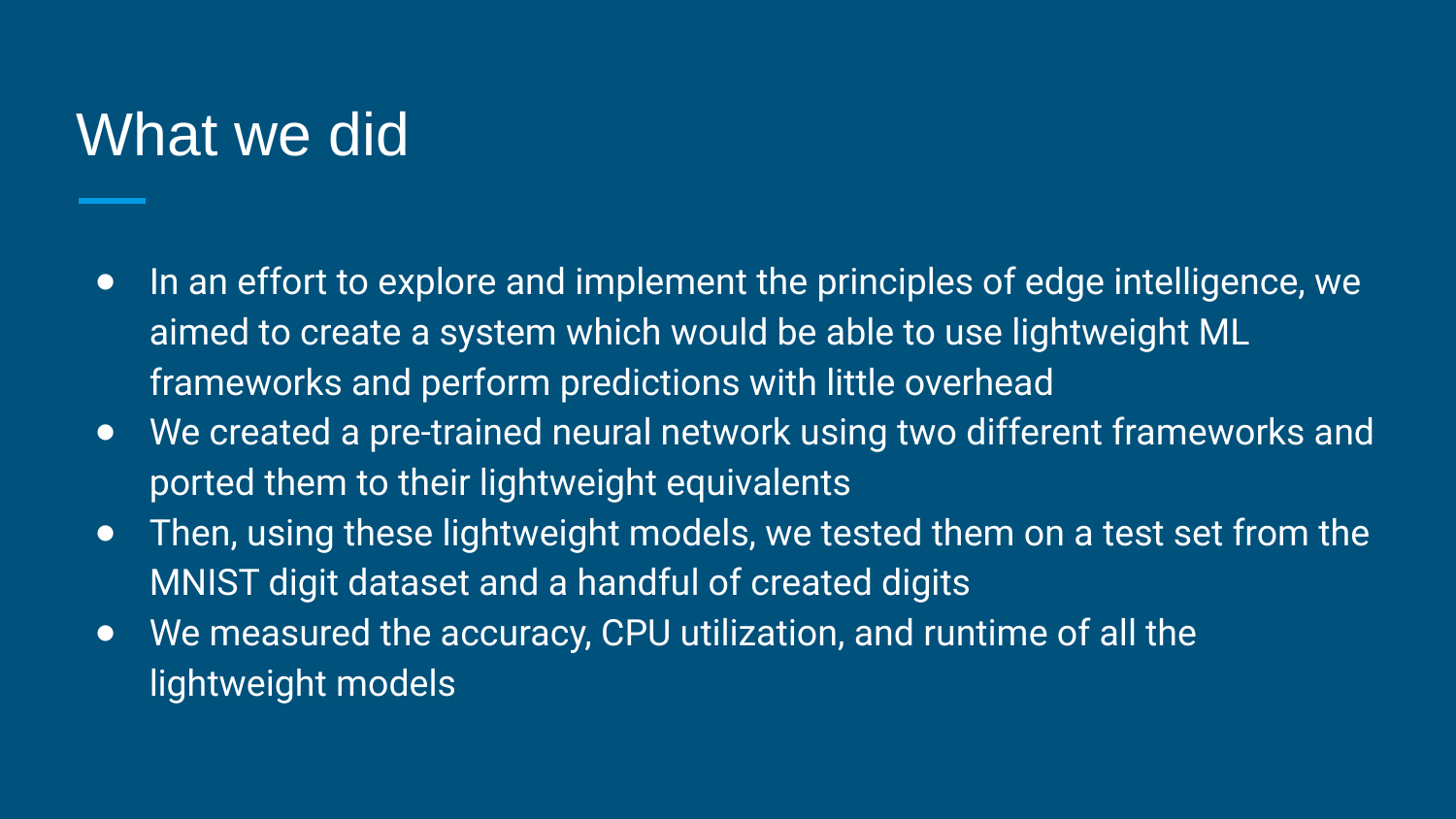

# What we did
In an effort to explore and implement the principles of edge intelligence, we aimed to create a system which would be able to use lightweight ML frameworks and perform predictions with little overhead
We created a pre-trained neural network using two different frameworks and ported them to their lightweight equivalents
Then, using these lightweight models, we tested them on a test set from the MNIST digit dataset and a handful of created digits
We measured the accuracy, CPU utilization, and runtime of all the lightweight models